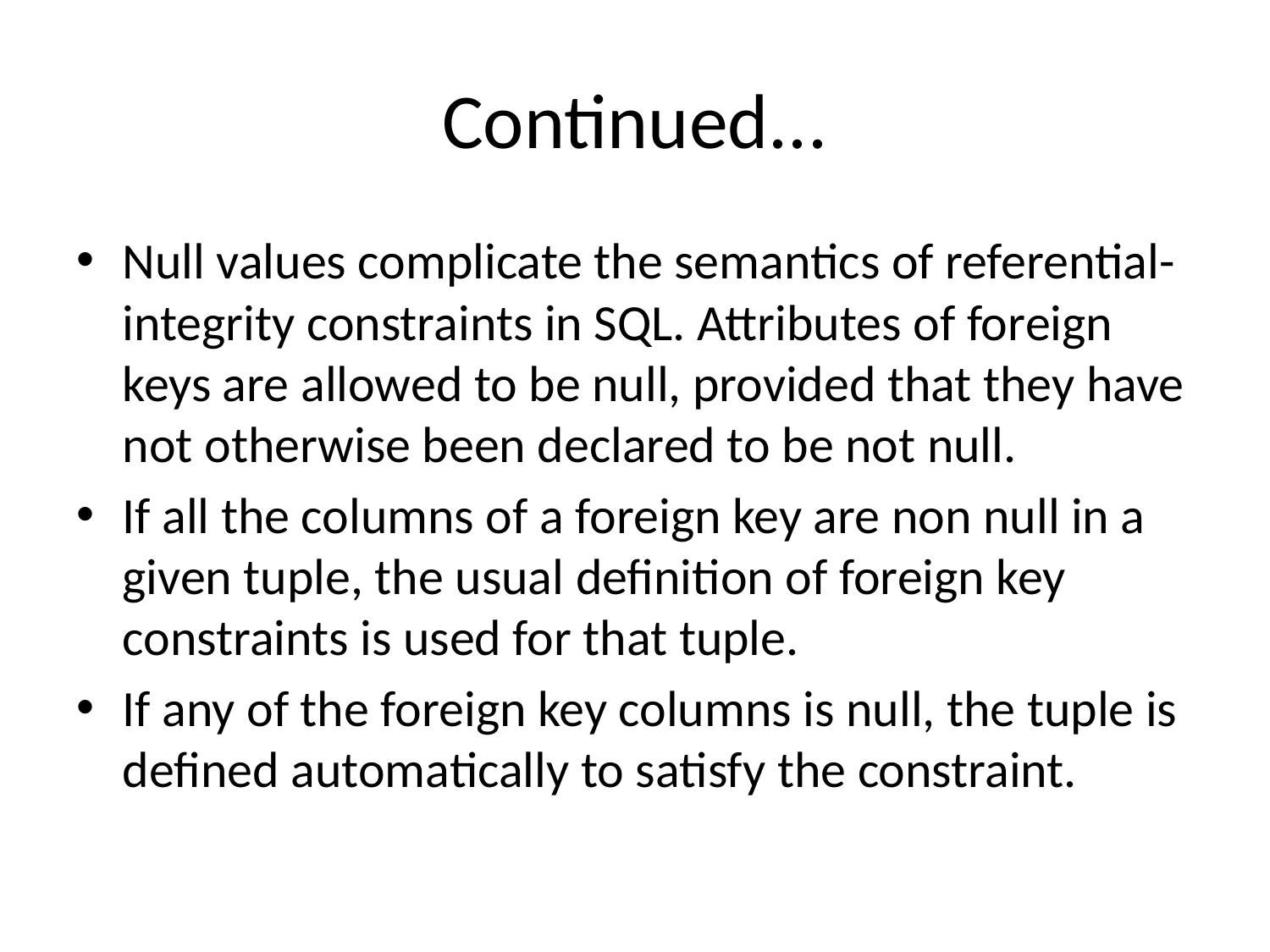

# Continued...
Null values complicate the semantics of referential-integrity constraints in SQL. Attributes of foreign keys are allowed to be null, provided that they have not otherwise been declared to be not null.
If all the columns of a foreign key are non null in a given tuple, the usual definition of foreign key constraints is used for that tuple.
If any of the foreign key columns is null, the tuple is defined automatically to satisfy the constraint.